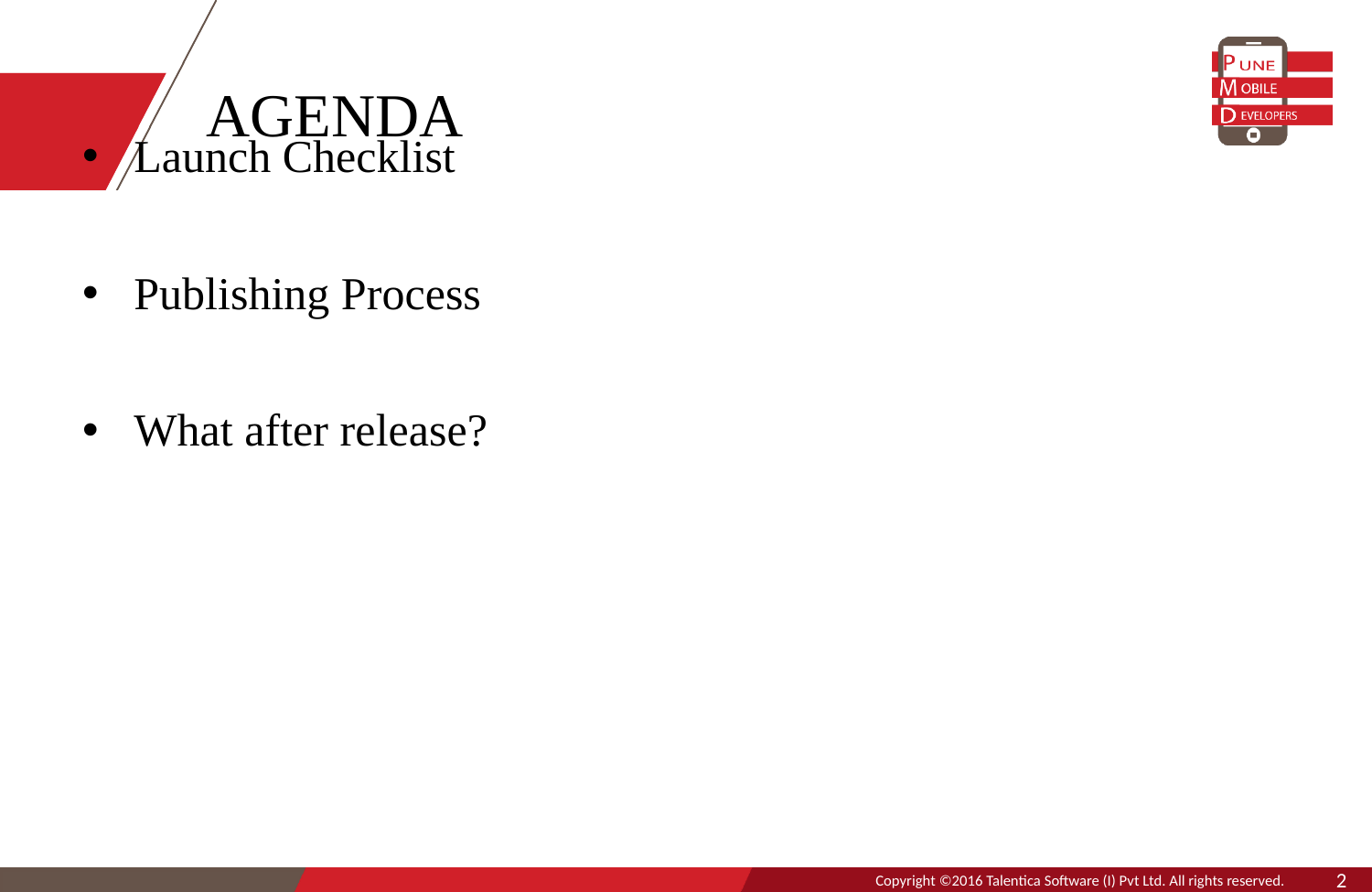

# AGENDA

Launch Checklist

Publishing Process

What after release?